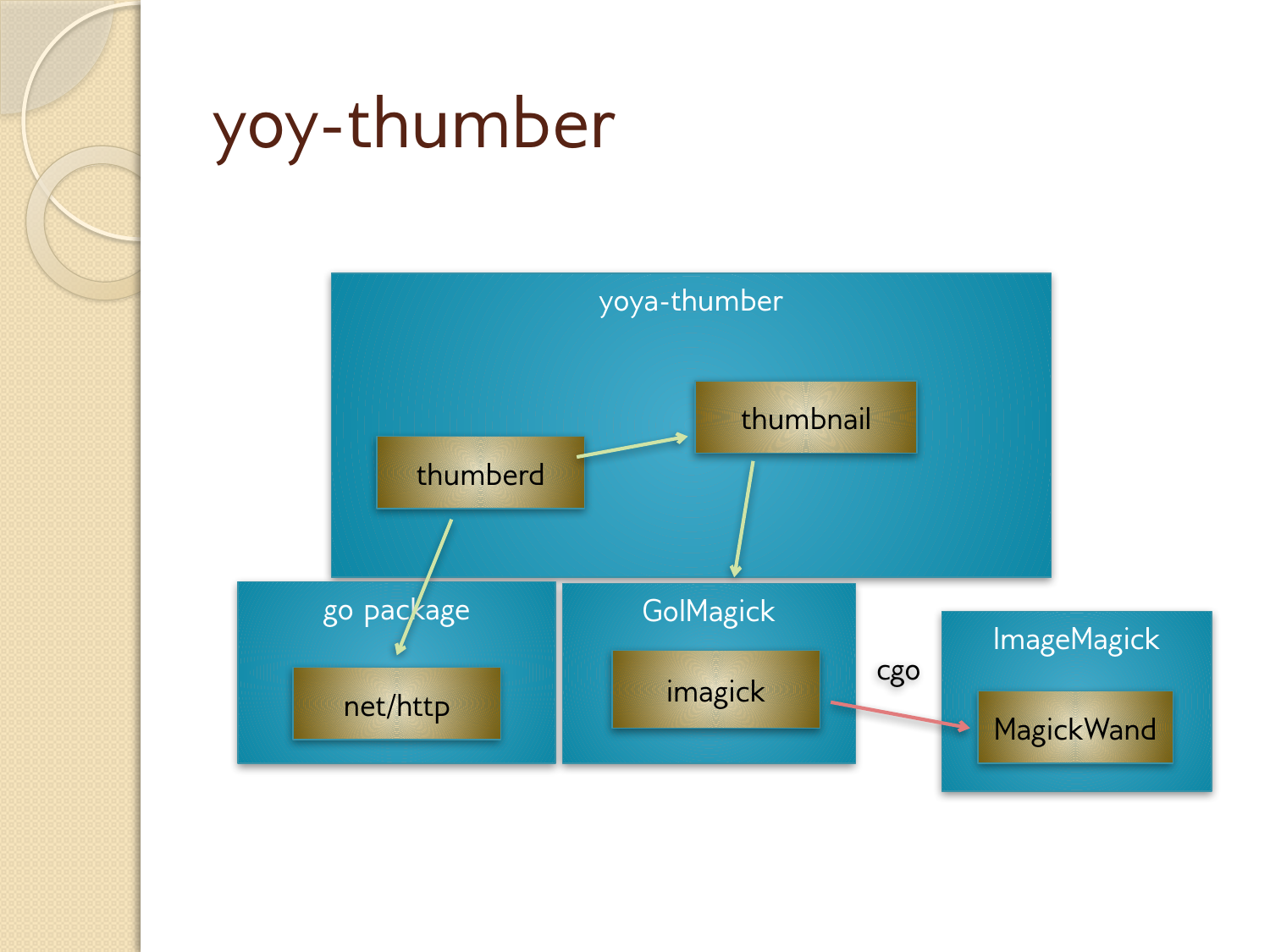

# yoy-thumber

yoya-thumber
thumbnail
thumberd
go package
GoIMagick
ImageMagick
cgo
imagick
net/http
MagickWand